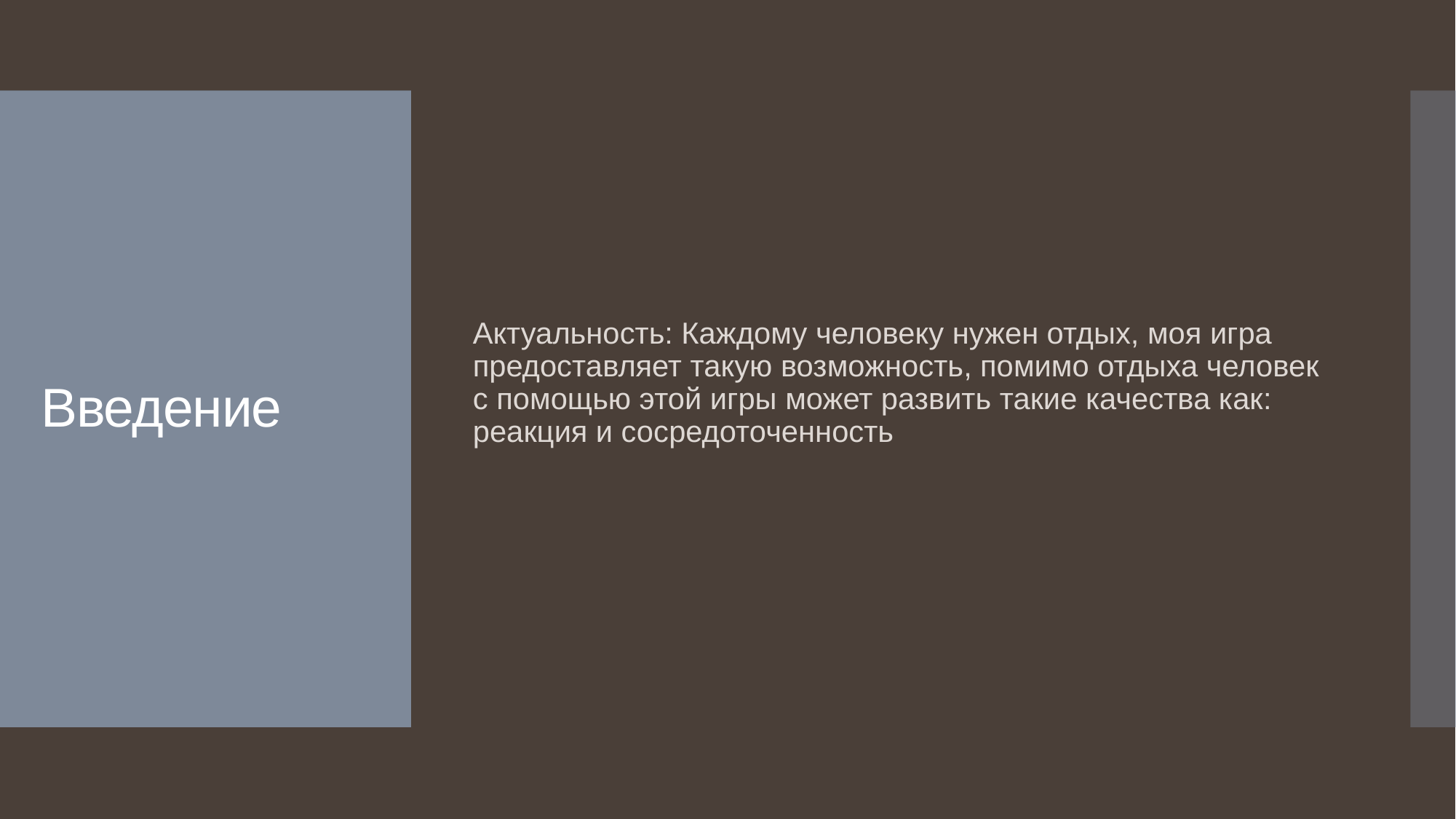

Актуальность: Каждому человеку нужен отдых, моя игра предоставляет такую возможность, помимо отдыха человек с помощью этой игры может развить такие качества как: реакция и сосредоточенность

# Введение